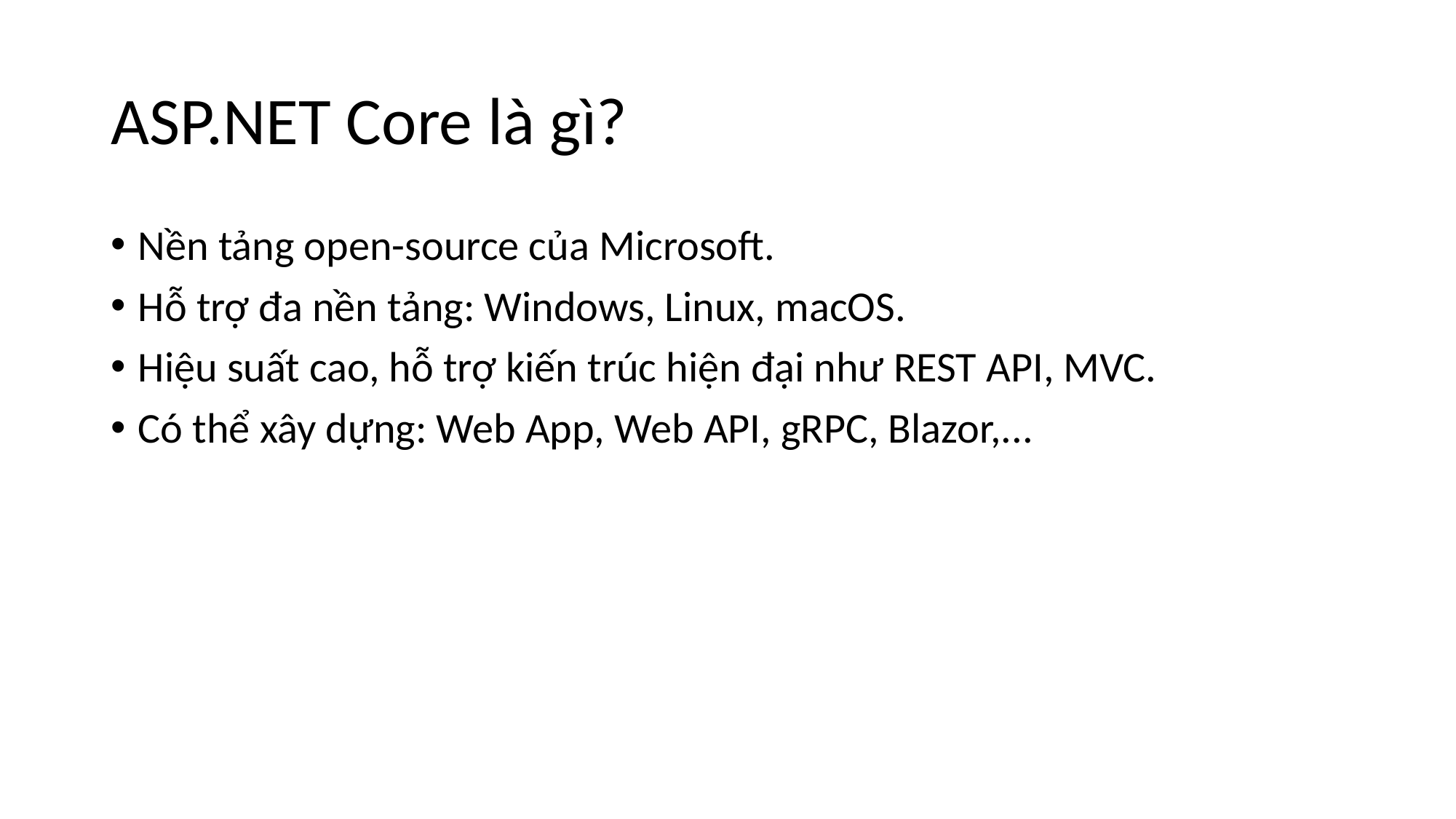

# ASP.NET Core là gì?
Nền tảng open-source của Microsoft.
Hỗ trợ đa nền tảng: Windows, Linux, macOS.
Hiệu suất cao, hỗ trợ kiến trúc hiện đại như REST API, MVC.
Có thể xây dựng: Web App, Web API, gRPC, Blazor,...